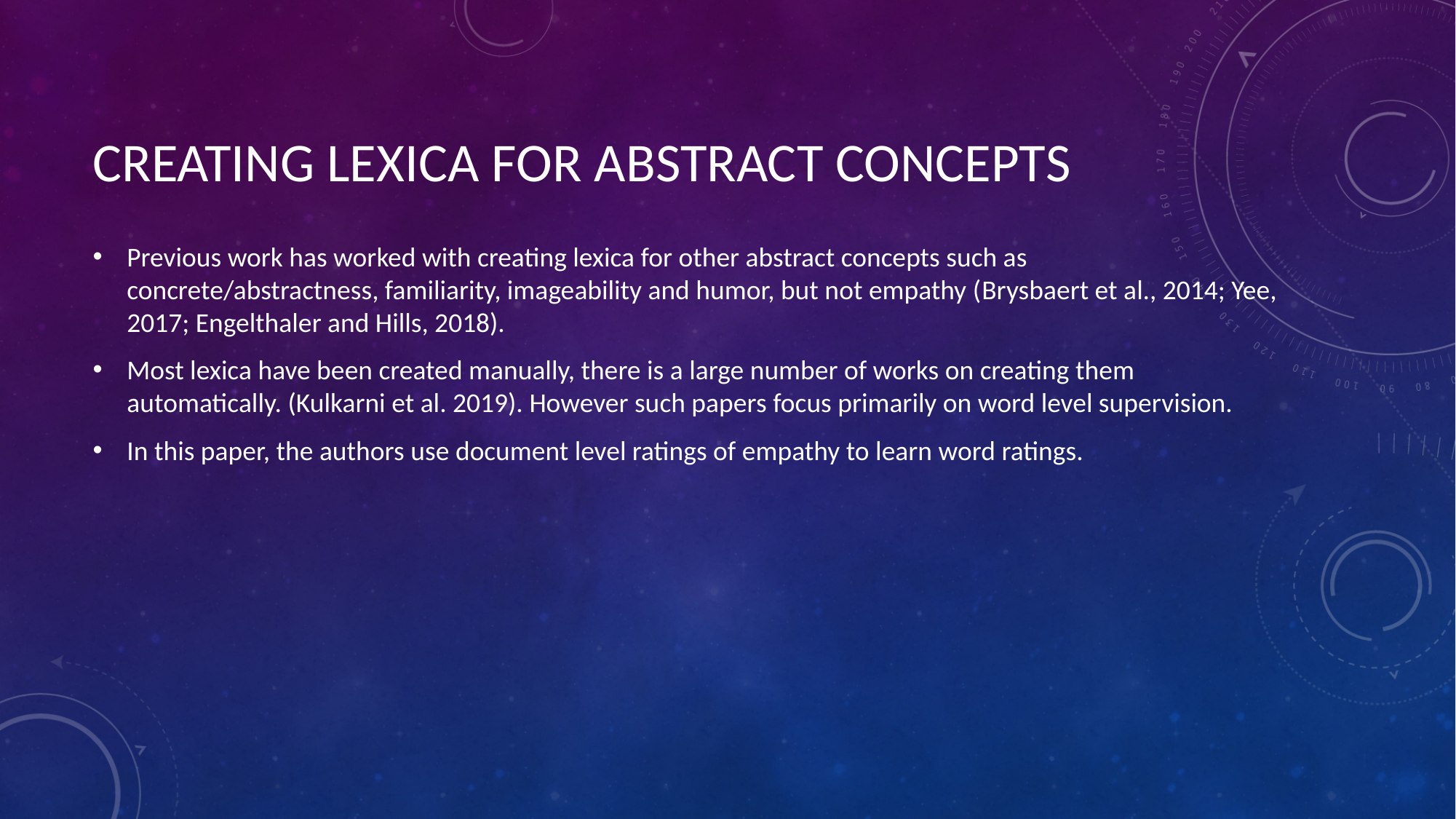

# Creating lexica for abstract concepts
Previous work has worked with creating lexica for other abstract concepts such as concrete/abstractness, familiarity, imageability and humor, but not empathy (Brysbaert et al., 2014; Yee, 2017; Engelthaler and Hills, 2018).
Most lexica have been created manually, there is a large number of works on creating them automatically. (Kulkarni et al. 2019). However such papers focus primarily on word level supervision.
In this paper, the authors use document level ratings of empathy to learn word ratings.